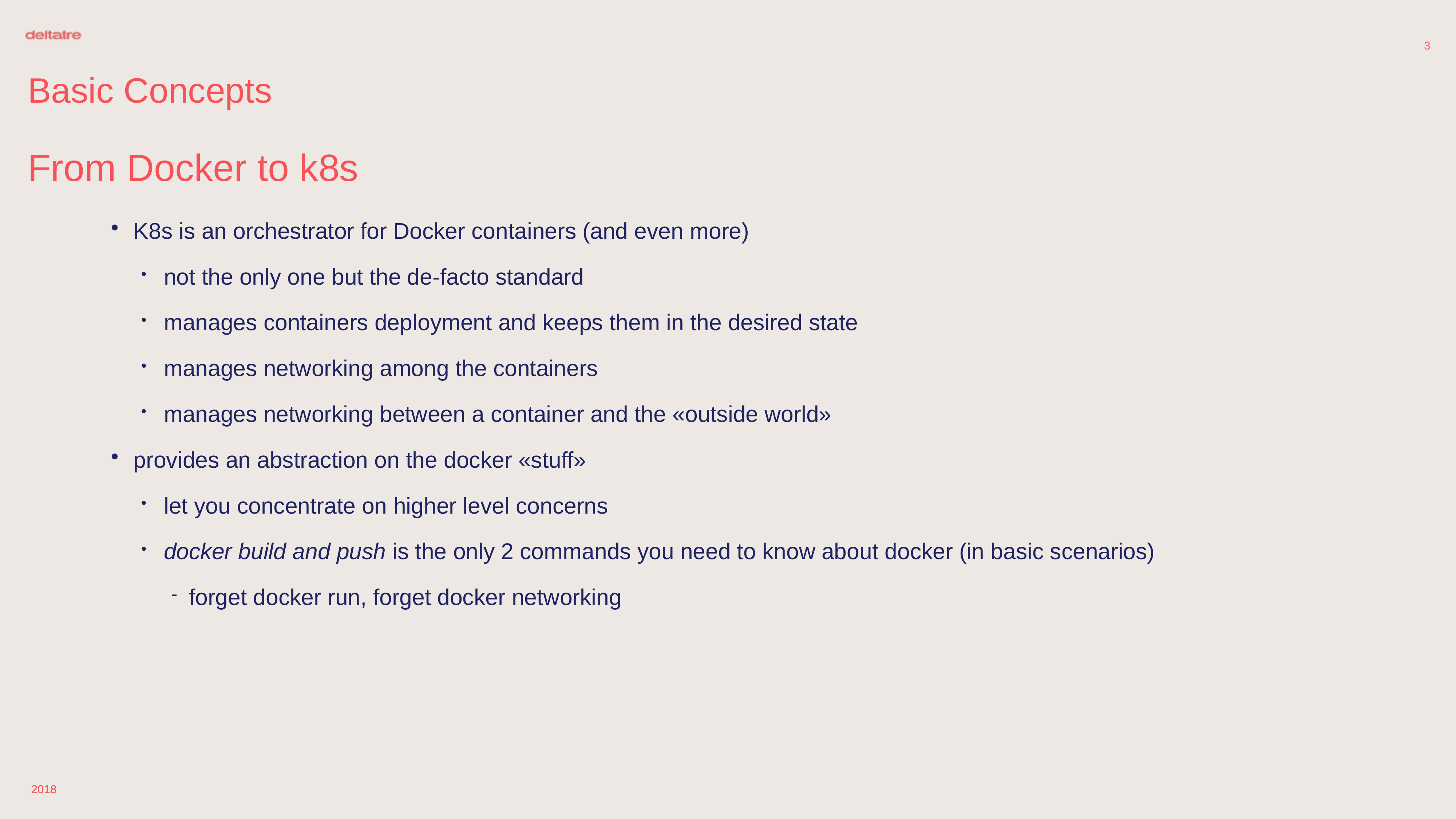

3
# Basic Concepts
From Docker to k8s
K8s is an orchestrator for Docker containers (and even more)
not the only one but the de-facto standard
manages containers deployment and keeps them in the desired state
manages networking among the containers
manages networking between a container and the «outside world»
provides an abstraction on the docker «stuff»
let you concentrate on higher level concerns
docker build and push is the only 2 commands you need to know about docker (in basic scenarios)
forget docker run, forget docker networking

2018